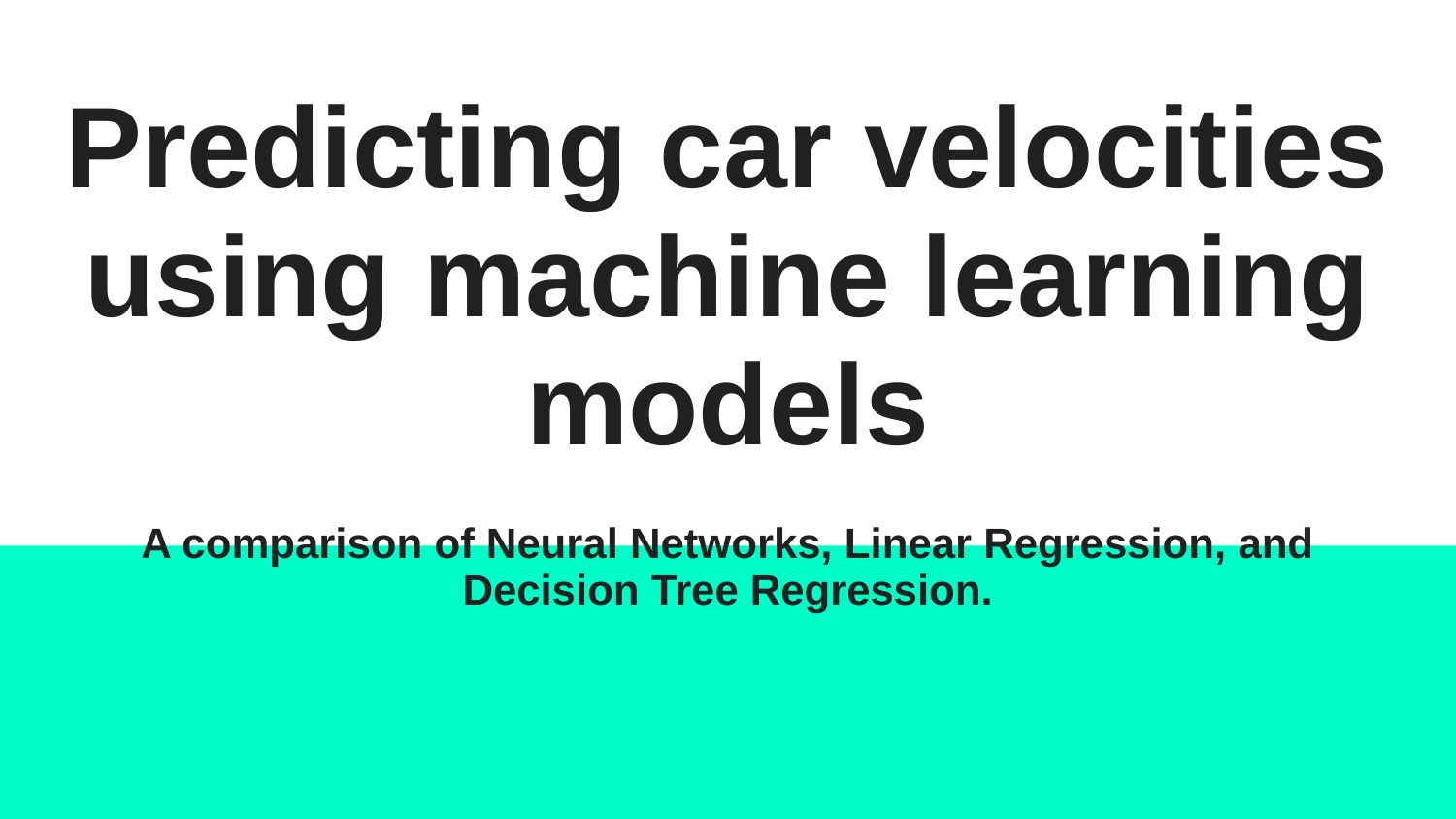

# Predicting car velocities using machine learning models
A comparison of Neural Networks, Linear Regression, and Decision Tree Regression.